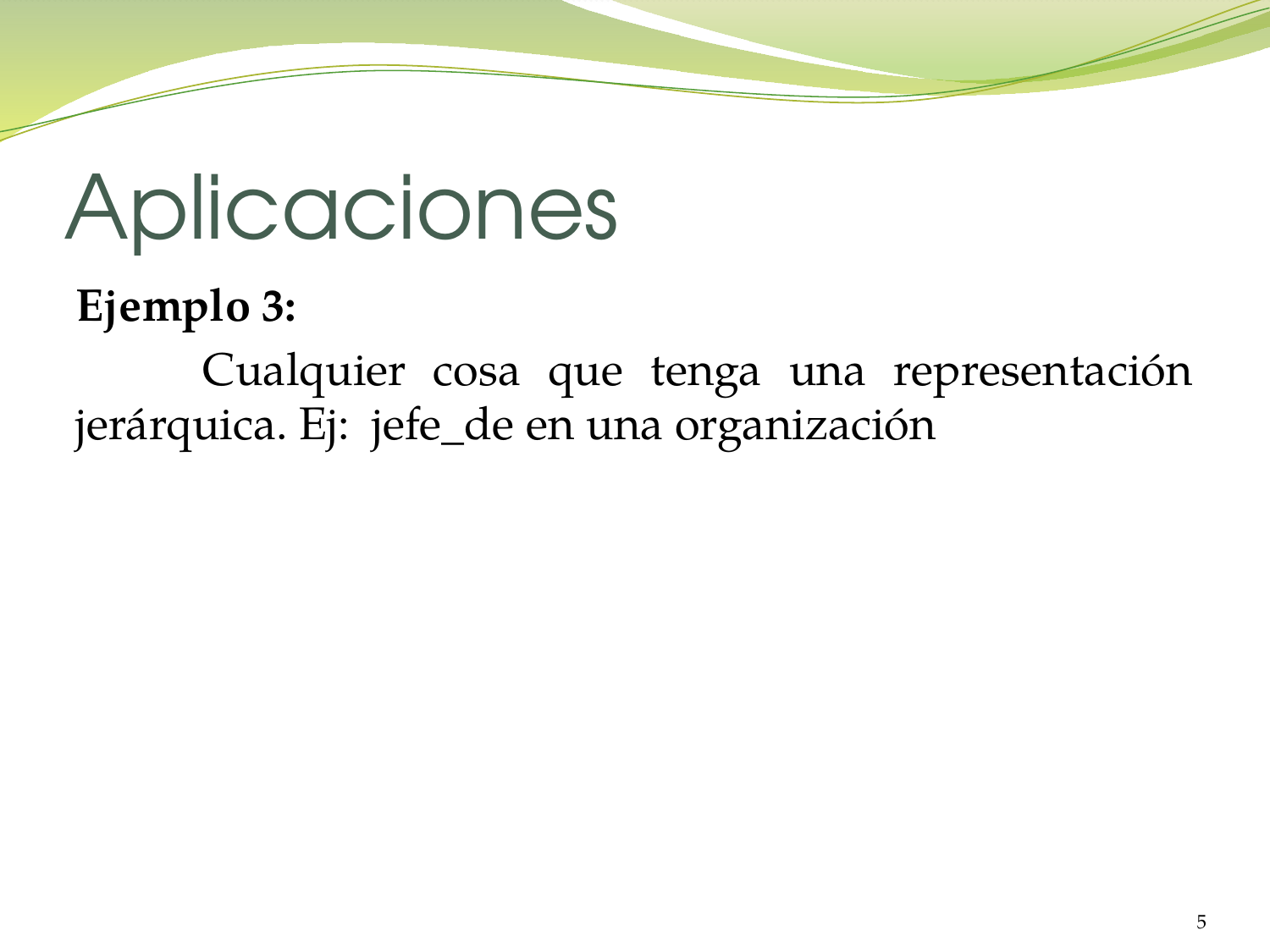

# Aplicaciones
Ejemplo 3:
	Cualquier cosa que tenga una representación jerárquica. Ej:  jefe_de en una organización
5